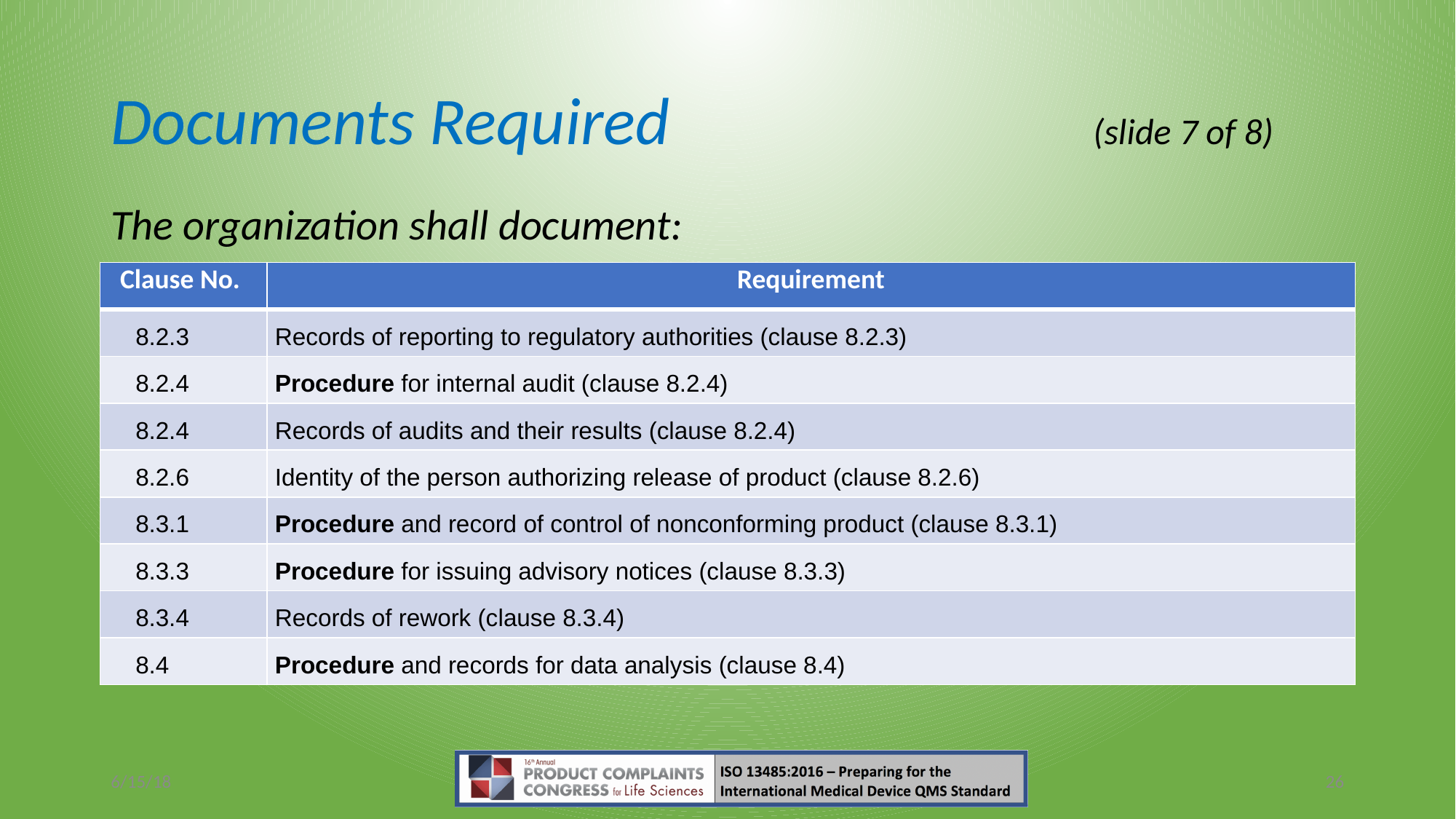

# Documents Required 				(slide 7 of 8)
The organization shall document:
| Clause No. | Requirement |
| --- | --- |
| 8.2.3 | Records of reporting to regulatory authorities (clause 8.2.3) |
| 8.2.4 | Procedure for internal audit (clause 8.2.4) |
| 8.2.4 | Records of audits and their results (clause 8.2.4) |
| 8.2.6 | Identity of the person authorizing release of product (clause 8.2.6) |
| 8.3.1 | Procedure and record of control of nonconforming product (clause 8.3.1) |
| 8.3.3 | Procedure for issuing advisory notices (clause 8.3.3) |
| 8.3.4 | Records of rework (clause 8.3.4) |
| 8.4 | Procedure and records for data analysis (clause 8.4) |
6/15/18

26